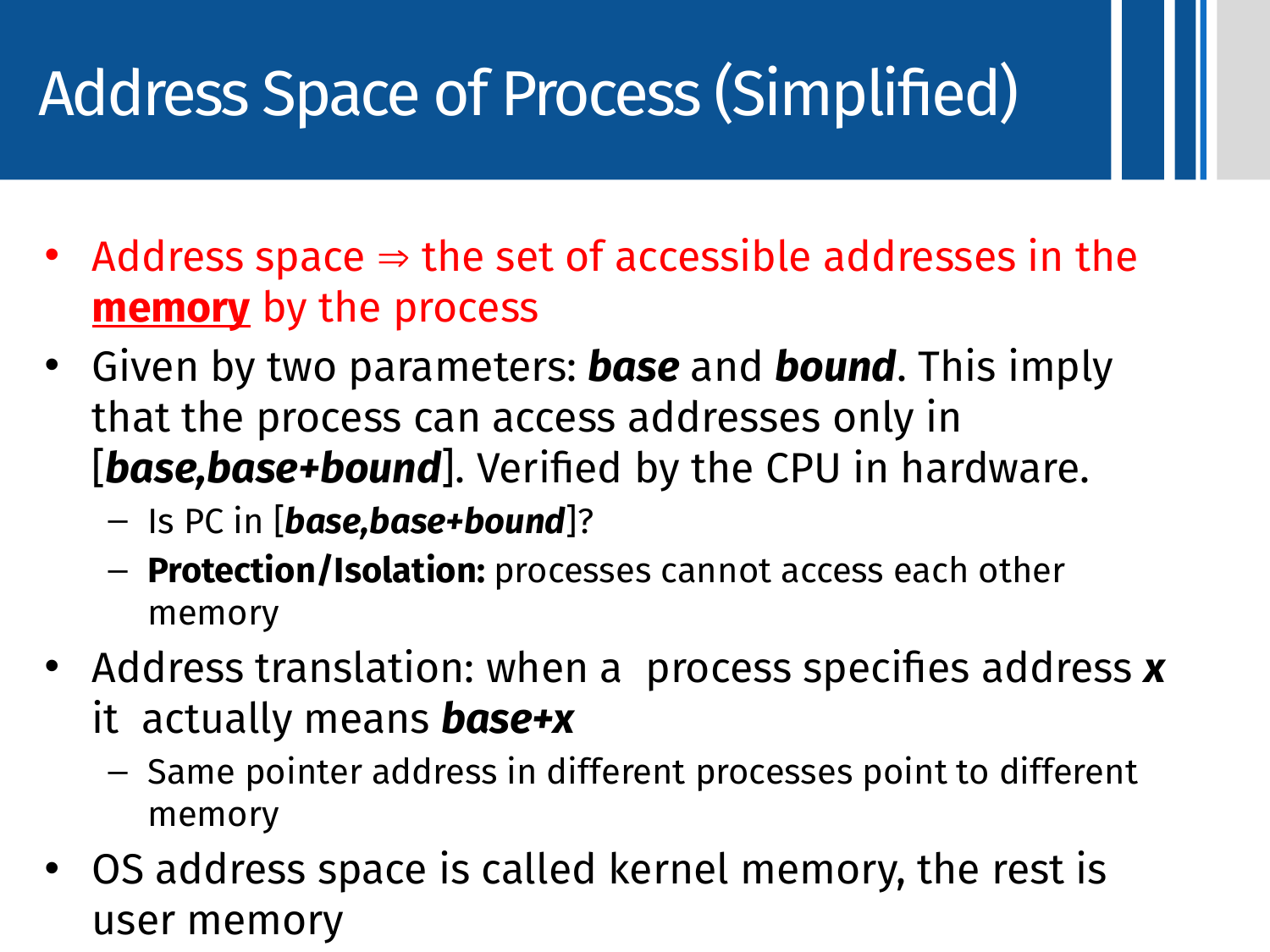

# Address Space of Process (Simplified)
Address space ⇒ the set of accessible addresses in the memory by the process
Given by two parameters: base and bound. This imply that the process can access addresses only in [base,base+bound]. Verified by the CPU in hardware.
Is PC in [base,base+bound]?
Protection/Isolation: processes cannot access each other memory
Address translation: when a  process specifies address x it  actually means base+x
Same pointer address in different processes point to different memory
OS address space is called kernel memory, the rest is user memory